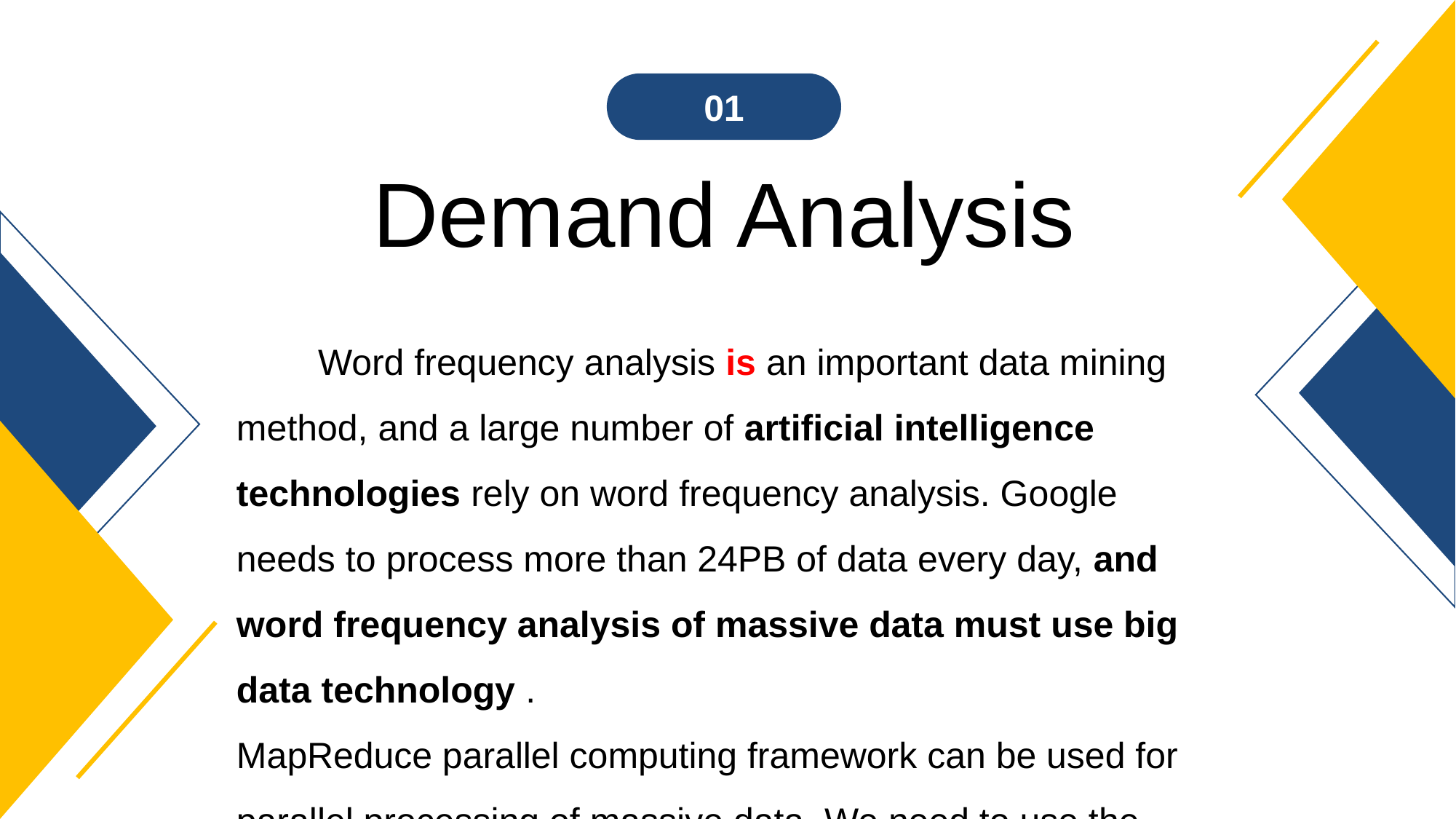

01
Demand Analysis

        Word frequency analysis is an important data mining method, and a large number of artificial intelligence technologies rely on word frequency analysis. Google needs to process more than 24PB of data every day, and word frequency analysis of massive data must use big data technology .
MapReduce parallel computing framework can be used for parallel processing of massive data. We need to use the MapReduce parallel computing framework to count the number of times each word appears in a text file.